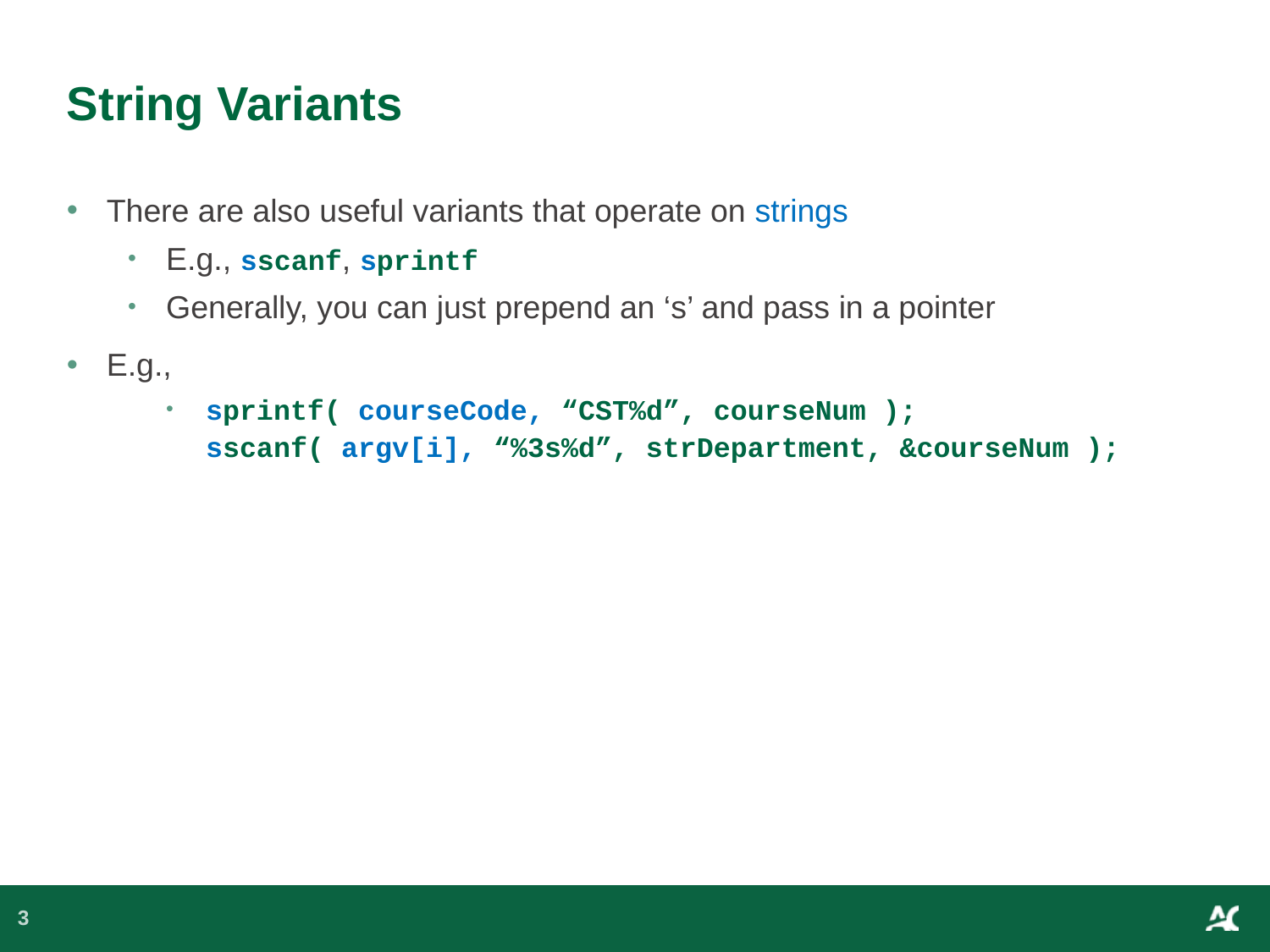

# String Variants
There are also useful variants that operate on strings
E.g., sscanf, sprintf
Generally, you can just prepend an ‘s’ and pass in a pointer
E.g.,
sprintf( courseCode, “CST%d”, courseNum );
sscanf( argv[i], “%3s%d”, strDepartment, &courseNum );

3